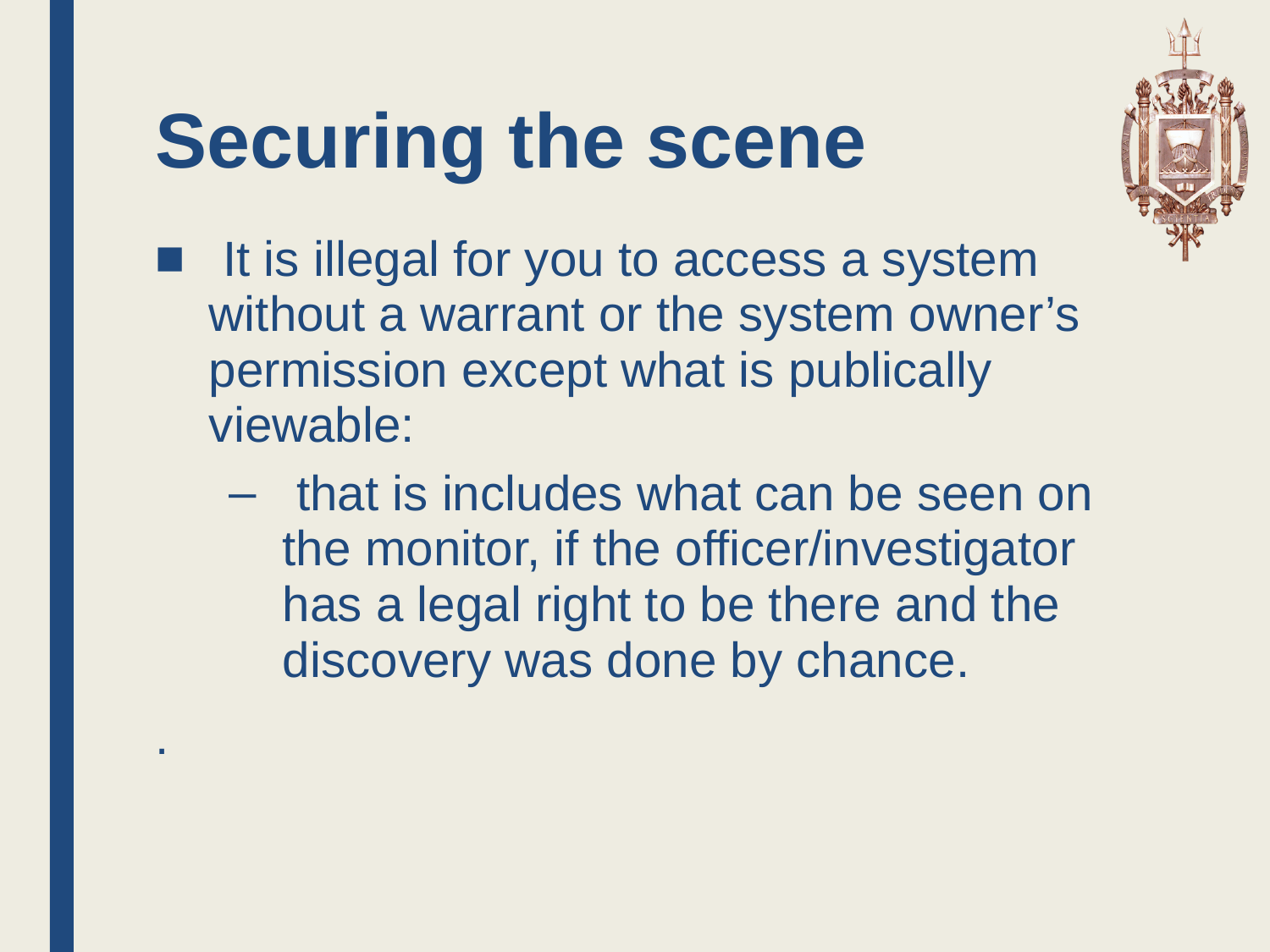

# Securing the scene
 It is illegal for you to access a system without a warrant or the system owner’s permission except what is publically viewable:
 that is includes what can be seen on the monitor, if the officer/investigator has a legal right to be there and the discovery was done by chance.
.